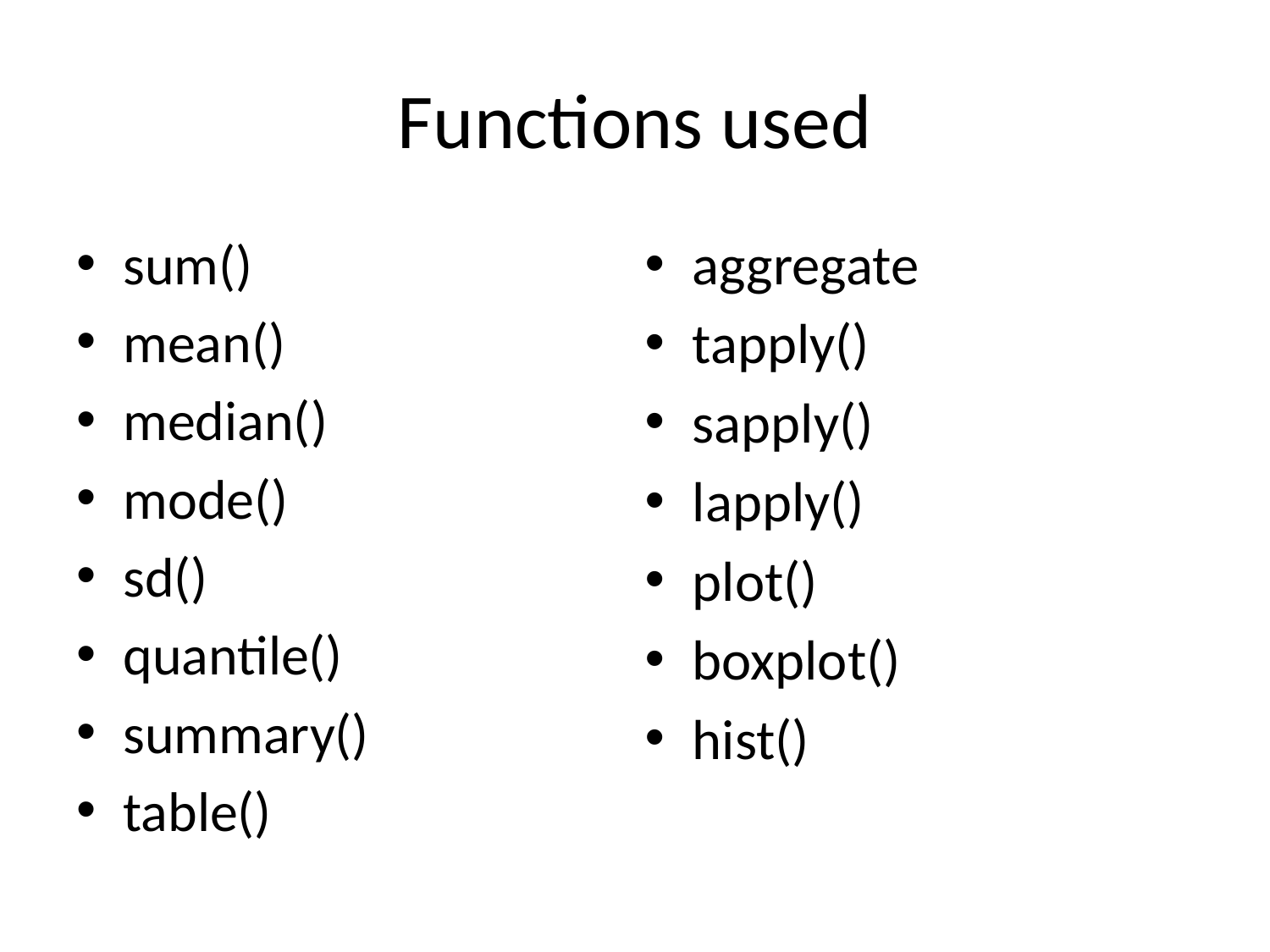

# Functions used
sum()
mean()
median()
mode()
sd()
quantile()
summary()
table()
aggregate
tapply()
sapply()
lapply()
plot()
boxplot()
hist()